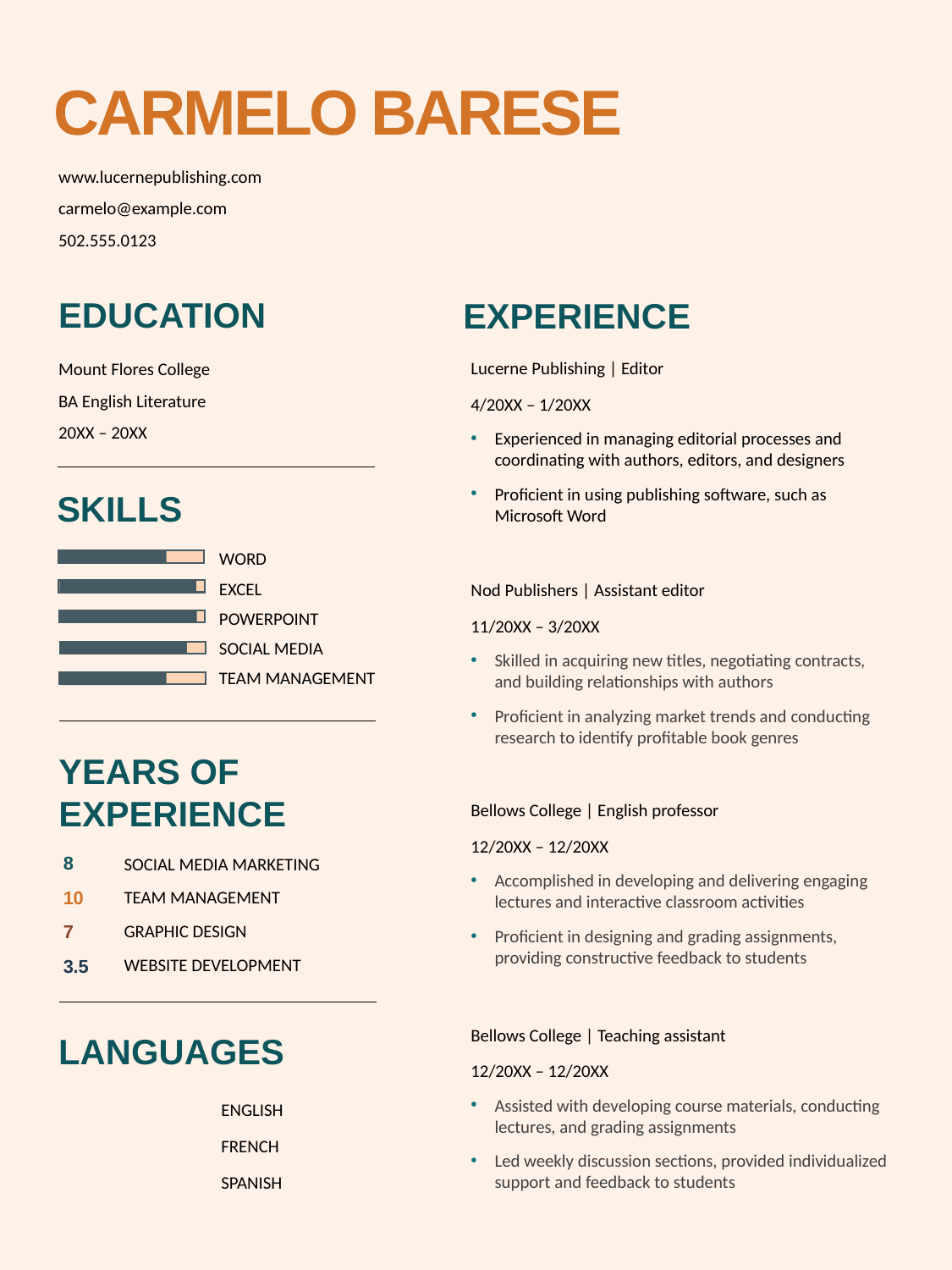

# CARMELO BARESE
www.lucernepublishing.com
carmelo@example.com
502.555.0123
EDUCATION
EXPERIENCE
Lucerne Publishing | Editor
Mount Flores College
BA English Literature
20XX – 20XX
4/20XX – 1/20XX
Experienced in managing editorial processes and coordinating with authors, editors, and designers
Proficient in using publishing software, such as Microsoft Word
SKILLS
WORD

EXCEL
Nod Publishers | Assistant editor

POWERPOINT
11/20XX – 3/20XX

SOCIAL MEDIA

Skilled in acquiring new titles, negotiating contracts, and building relationships with authors
Proficient in analyzing market trends and conducting research to identify profitable book genres
TEAM MANAGEMENT

YEARS OF EXPERIENCE
Bellows College | English professor
12/20XX – 12/20XX
8
SOCIAL MEDIA MARKETING
Accomplished in developing and delivering engaging lectures and interactive classroom activities
Proficient in designing and grading assignments, providing constructive feedback to students
10
TEAM MANAGEMENT
7
GRAPHIC DESIGN
WEBSITE DEVELOPMENT
3.5
Bellows College | Teaching assistant
LANGUAGES
12/20XX – 12/20XX
Assisted with developing course materials, conducting lectures, and grading assignments
Led weekly discussion sections, provided individualized support and feedback to students
ENGLISH

FRENCH

SPANISH